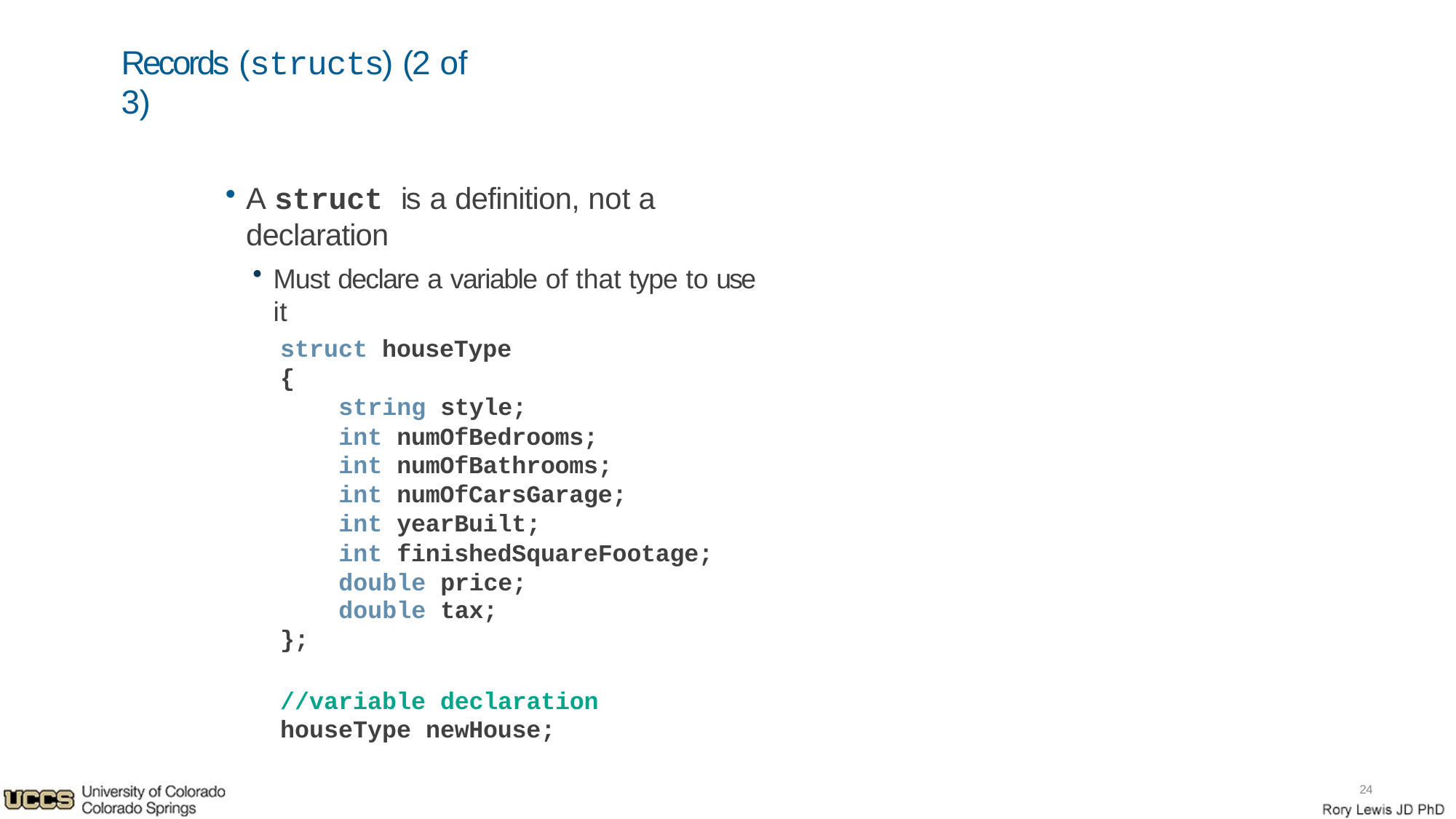

# Records (structs) (2 of 3)
A struct is a definition, not a declaration
Must declare a variable of that type to use it
struct houseType
{
string style;
int numOfBedrooms; int numOfBathrooms; int numOfCarsGarage;
int yearBuilt;
int finishedSquareFootage; double price;
double tax;
};

//variable declaration houseType newHouse;
24